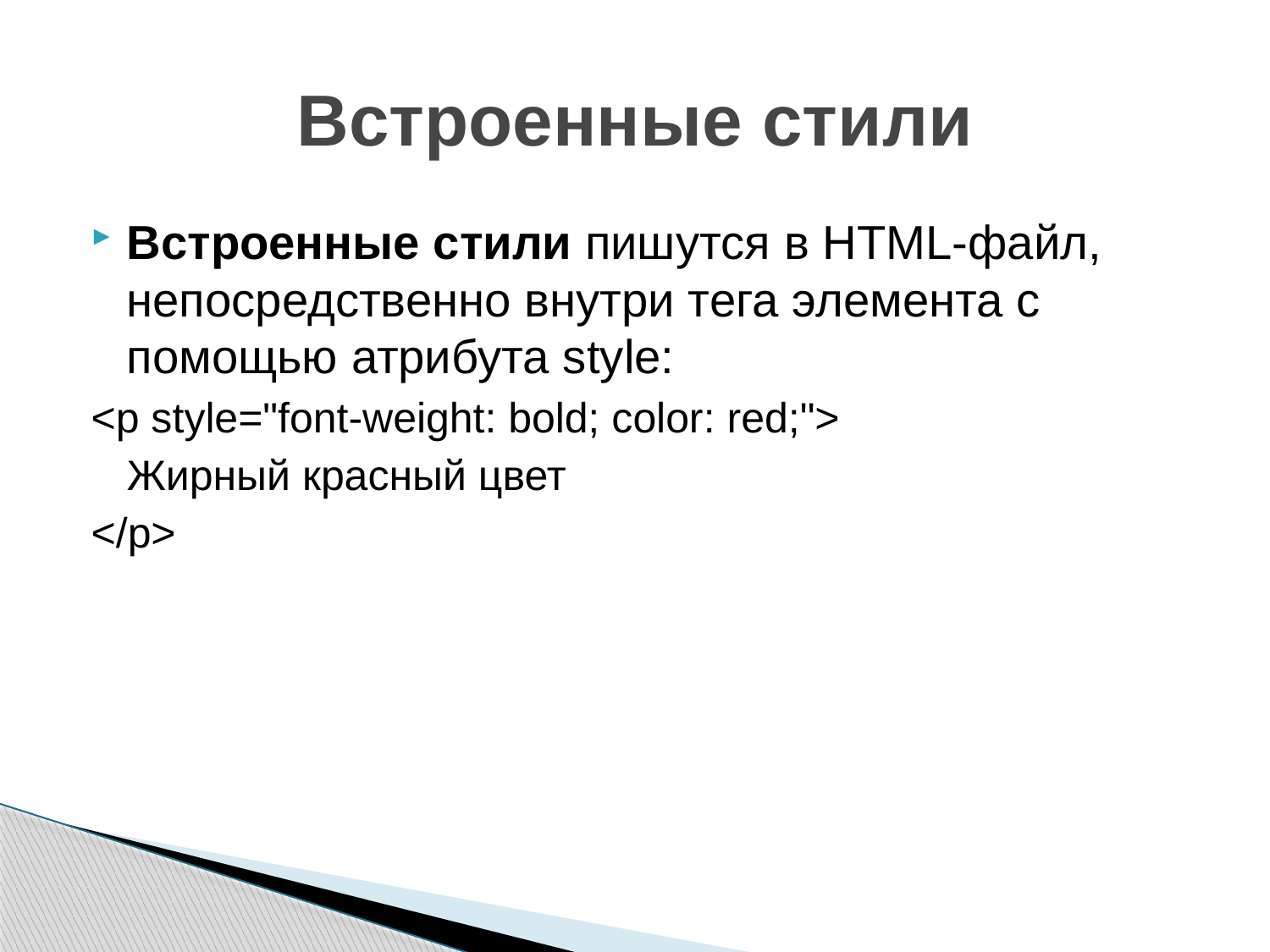

# Встроенные стили
Встроенные стили пишутся в HTML-файл, непосредственно внутри тега элемента с помощью атрибута style:
<p style="font-weight: bold; color: red;">
	Жирный красный цвет
</p>